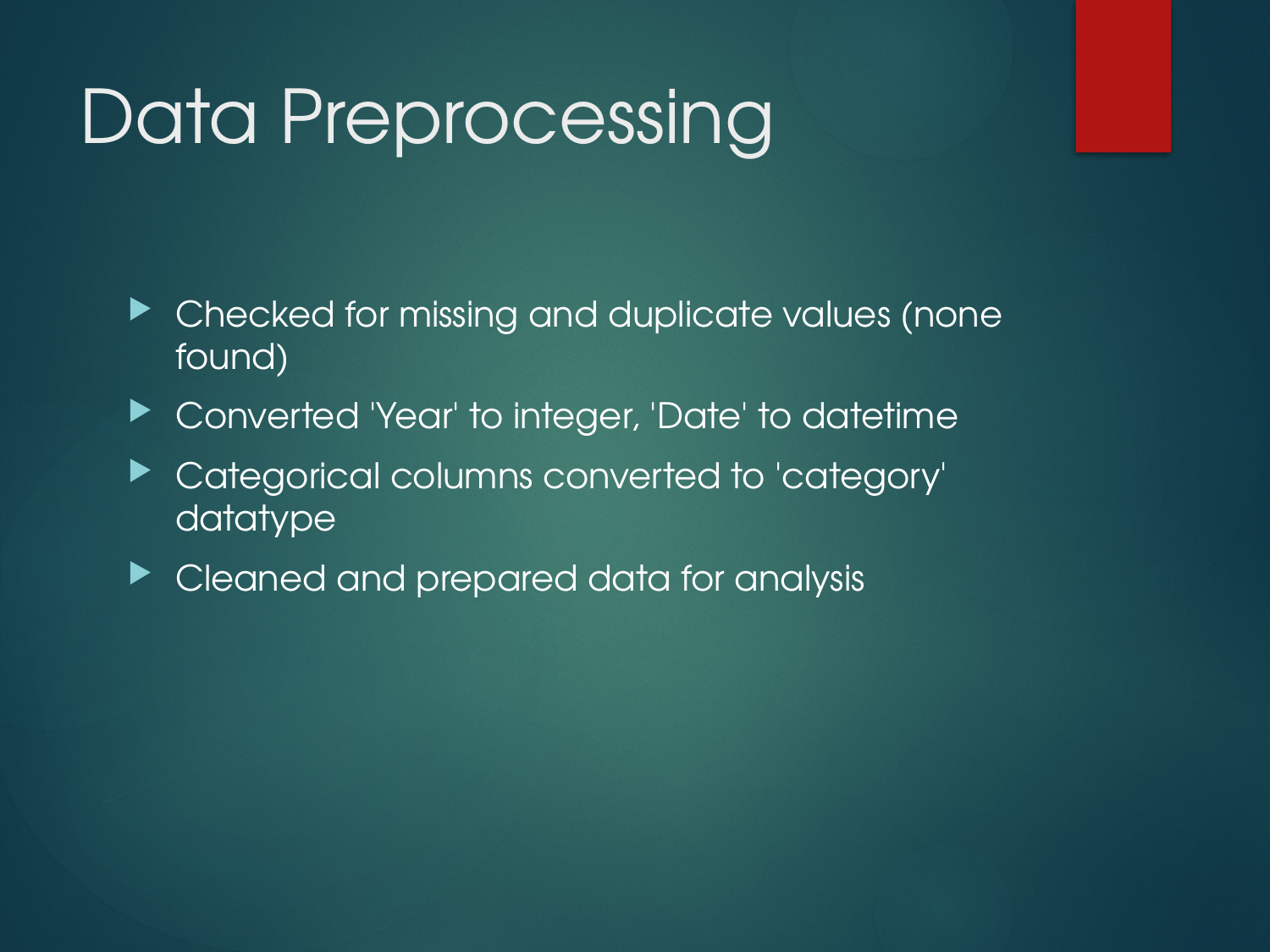

# Data Preprocessing
Checked for missing and duplicate values (none found)
Converted 'Year' to integer, 'Date' to datetime
Categorical columns converted to 'category' datatype
Cleaned and prepared data for analysis